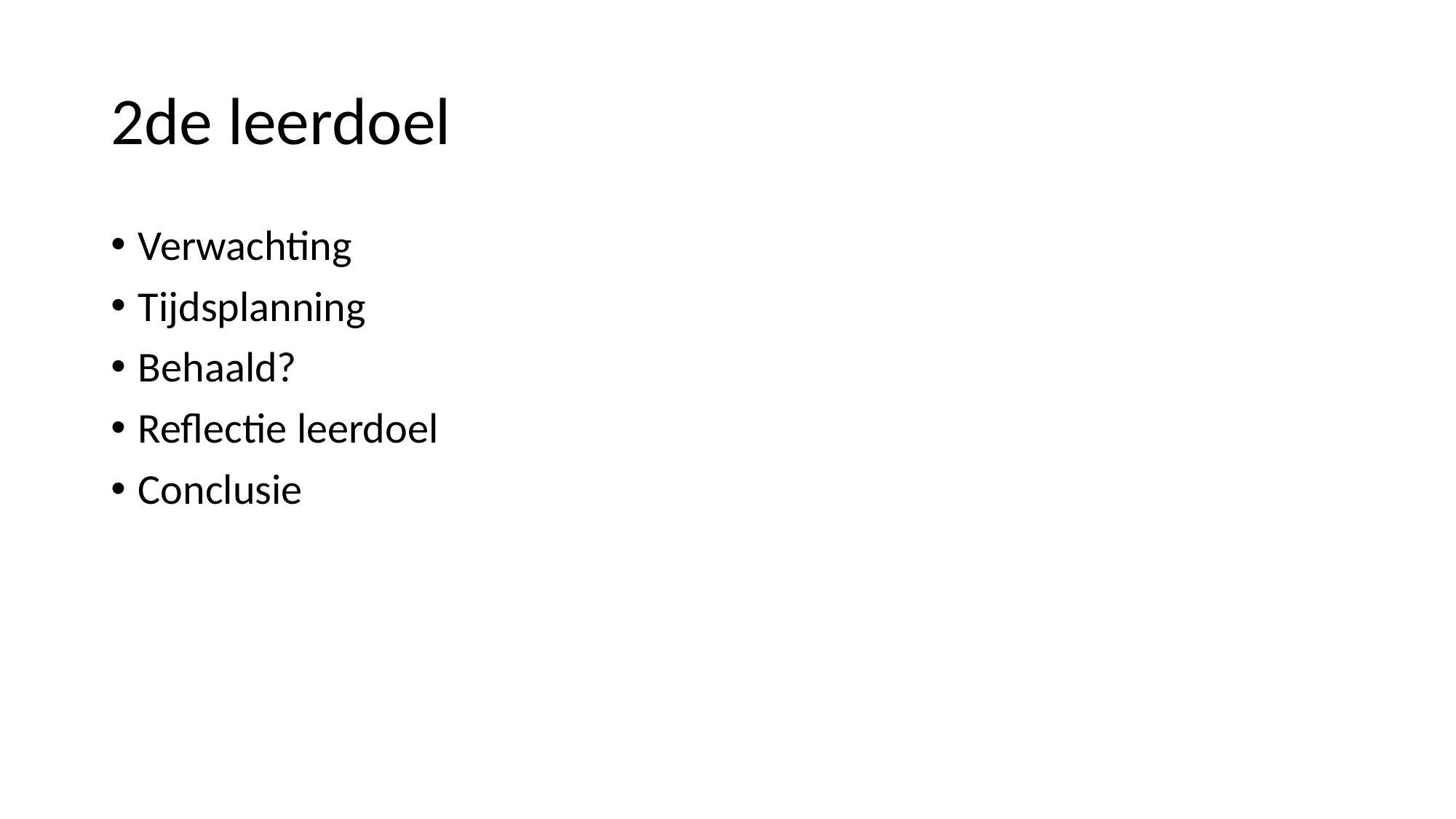

# 2de leerdoel
Verwachting
Tijdsplanning
Behaald?
Reflectie leerdoel
Conclusie